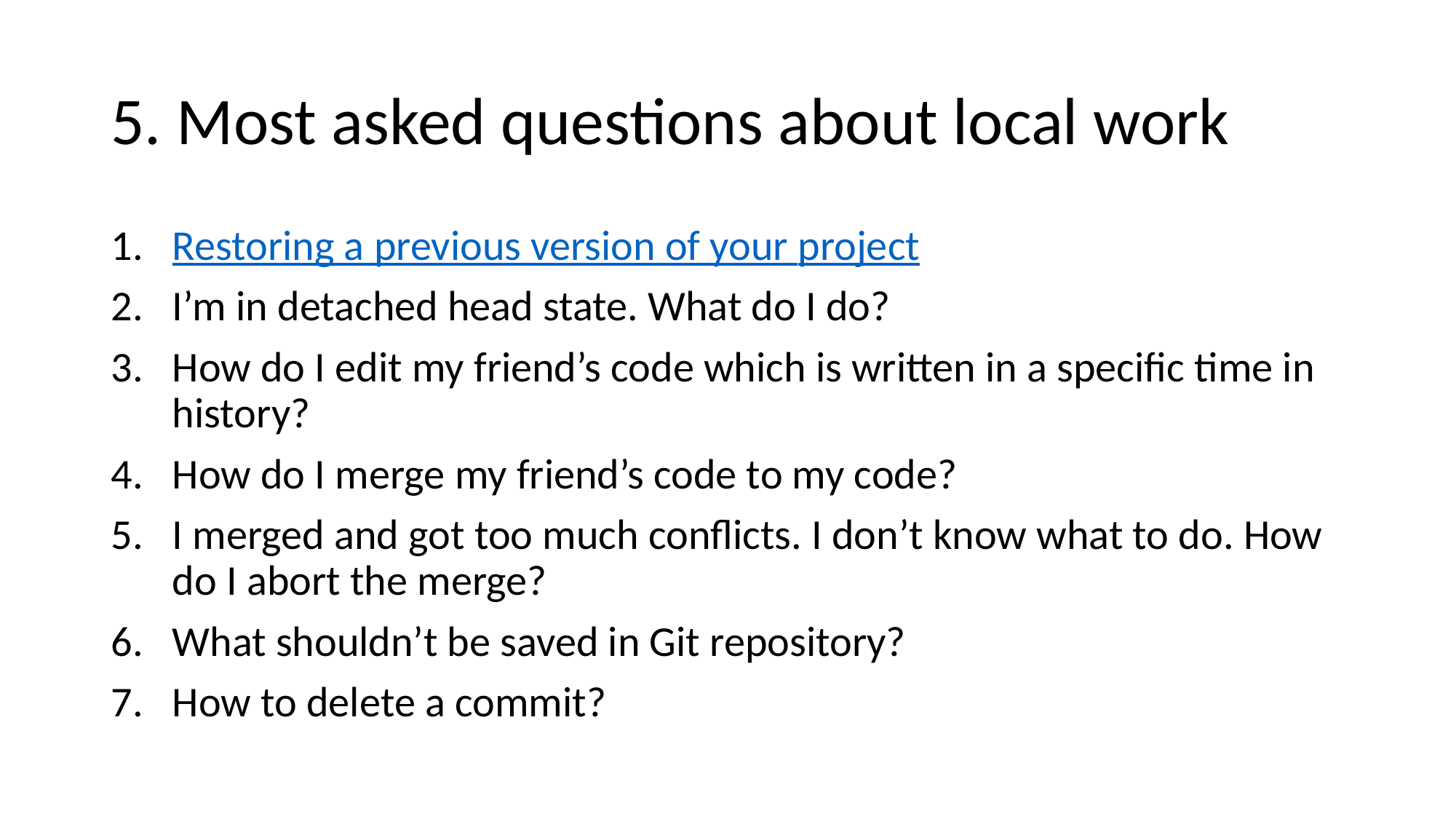

# 5. Most asked questions about local work
Restoring a previous version of your project
I’m in detached head state. What do I do?
How do I edit my friend’s code which is written in a specific time in history?
How do I merge my friend’s code to my code?
I merged and got too much conflicts. I don’t know what to do. How do I abort the merge?
What shouldn’t be saved in Git repository?
How to delete a commit?